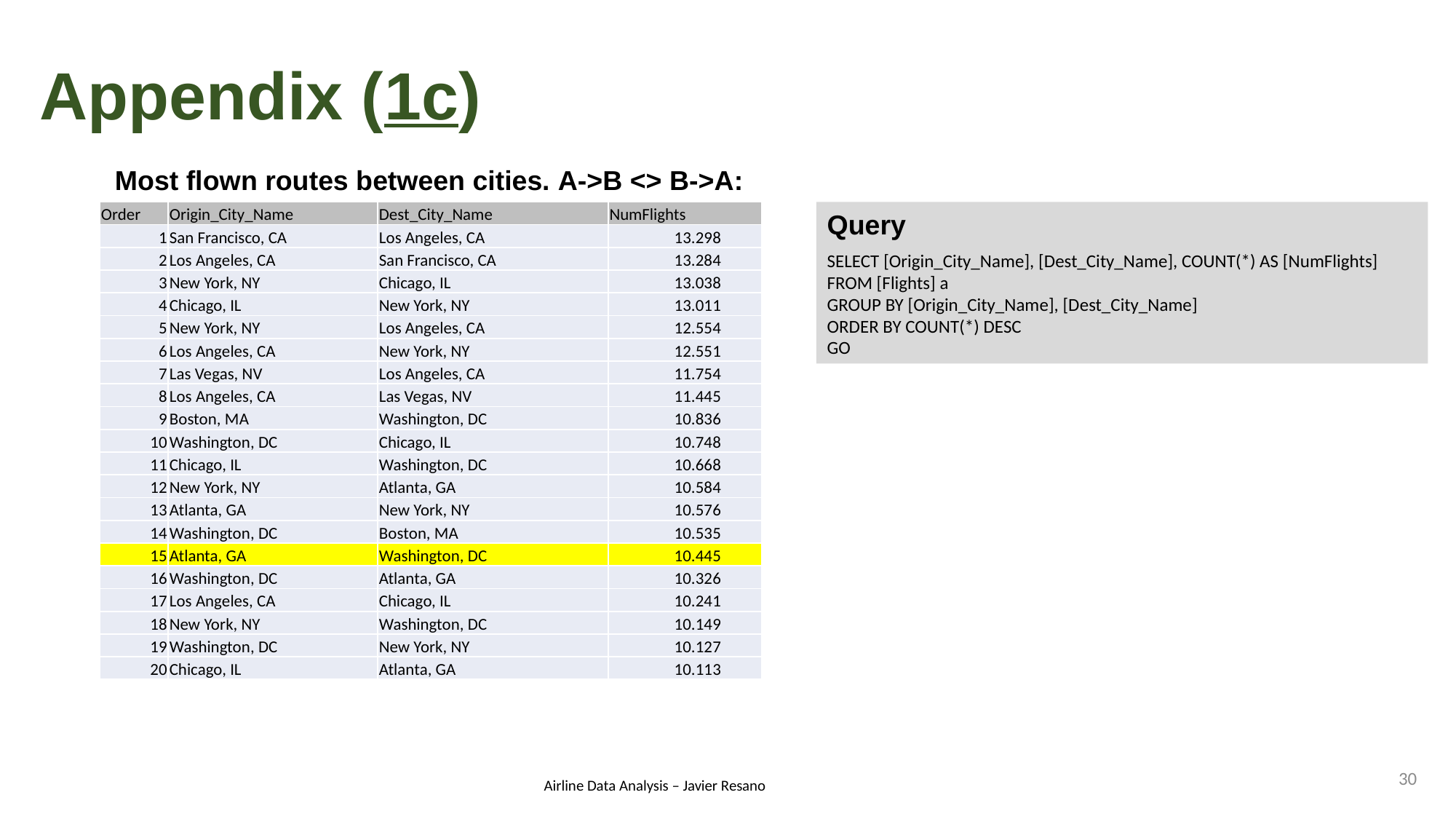

# Appendix (1c)
Most flown routes between cities. A->B <> B->A:
| Order | Origin\_City\_Name | Dest\_City\_Name | NumFlights |
| --- | --- | --- | --- |
| 1 | San Francisco, CA | Los Angeles, CA | 13.298 |
| 2 | Los Angeles, CA | San Francisco, CA | 13.284 |
| 3 | New York, NY | Chicago, IL | 13.038 |
| 4 | Chicago, IL | New York, NY | 13.011 |
| 5 | New York, NY | Los Angeles, CA | 12.554 |
| 6 | Los Angeles, CA | New York, NY | 12.551 |
| 7 | Las Vegas, NV | Los Angeles, CA | 11.754 |
| 8 | Los Angeles, CA | Las Vegas, NV | 11.445 |
| 9 | Boston, MA | Washington, DC | 10.836 |
| 10 | Washington, DC | Chicago, IL | 10.748 |
| 11 | Chicago, IL | Washington, DC | 10.668 |
| 12 | New York, NY | Atlanta, GA | 10.584 |
| 13 | Atlanta, GA | New York, NY | 10.576 |
| 14 | Washington, DC | Boston, MA | 10.535 |
| 15 | Atlanta, GA | Washington, DC | 10.445 |
| 16 | Washington, DC | Atlanta, GA | 10.326 |
| 17 | Los Angeles, CA | Chicago, IL | 10.241 |
| 18 | New York, NY | Washington, DC | 10.149 |
| 19 | Washington, DC | New York, NY | 10.127 |
| 20 | Chicago, IL | Atlanta, GA | 10.113 |
Query
SELECT [Origin_City_Name], [Dest_City_Name], COUNT(*) AS [NumFlights]
FROM [Flights] a
GROUP BY [Origin_City_Name], [Dest_City_Name]
ORDER BY COUNT(*) DESC
GO
30
Airline Data Analysis – Javier Resano